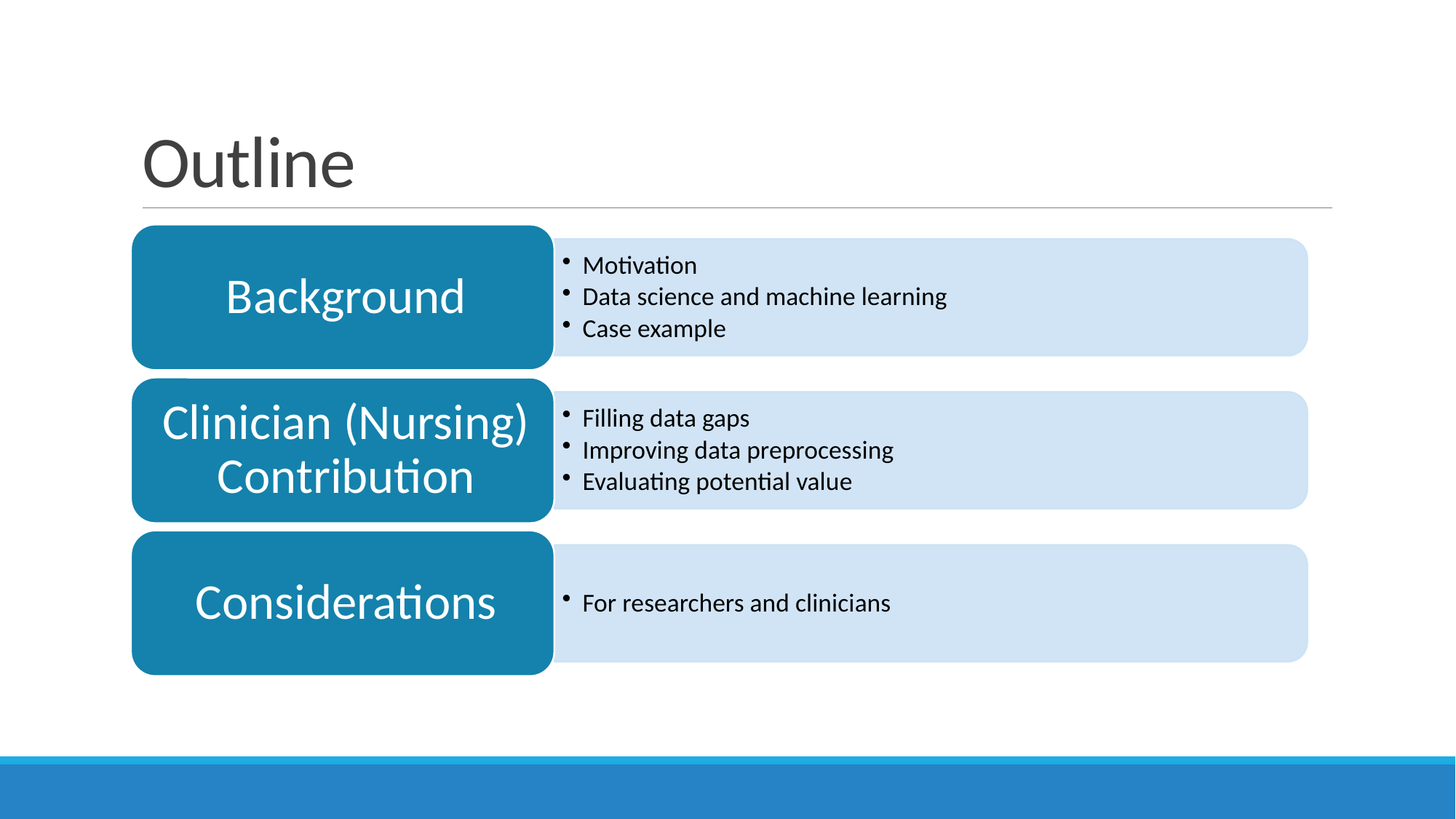

# Outline

Motivation
Data science and machine learning
Case example
Background
Filling data gaps
Improving data preprocessing
Evaluating potential value
Clinician (Nursing) Contribution
For researchers and clinicians
Considerations